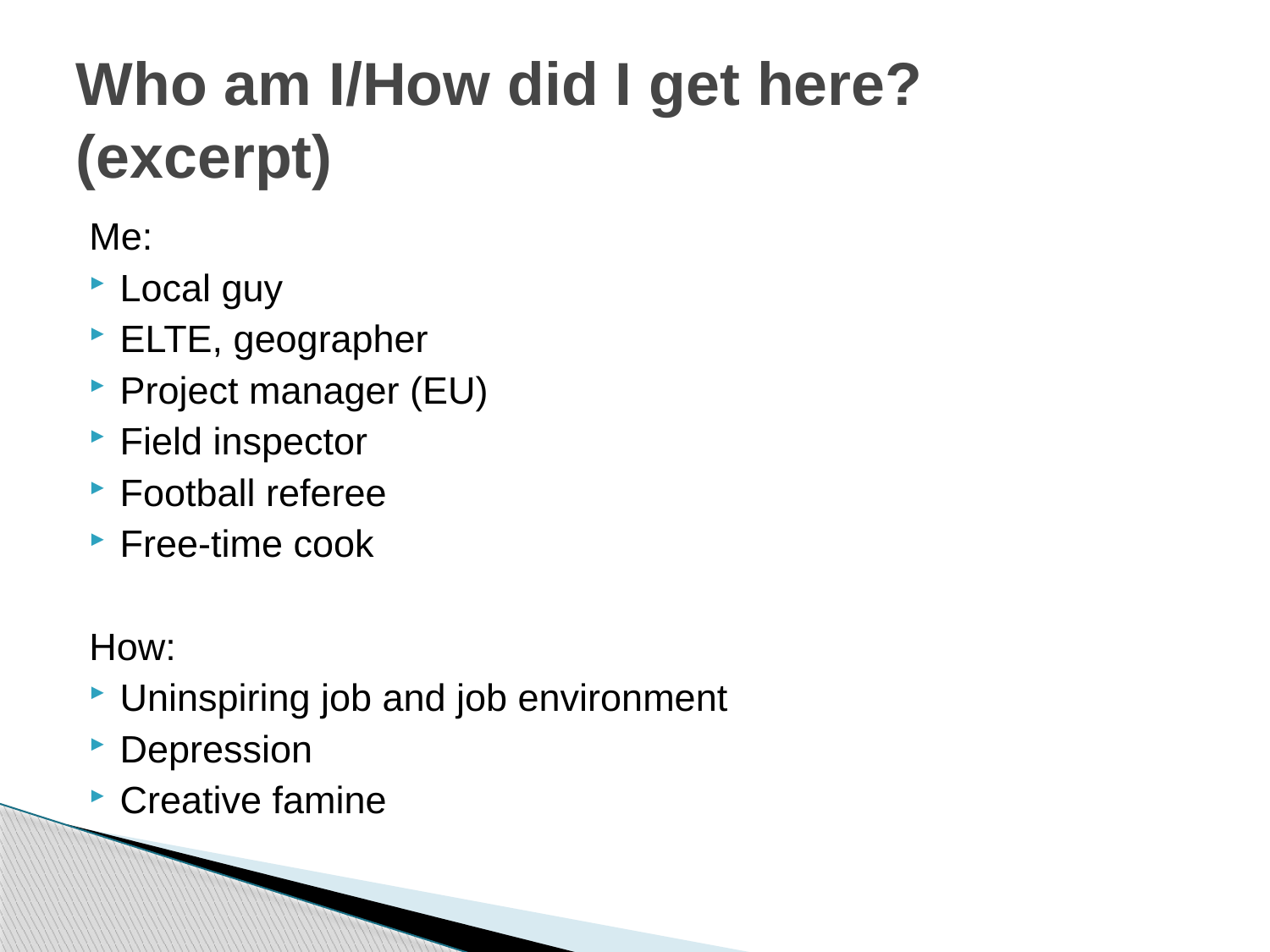

# Who am I/How did I get here? (excerpt)
Me:
Local guy
ELTE, geographer
Project manager (EU)
Field inspector
Football referee
Free-time cook

How:
Uninspiring job and job environment
Depression
Creative famine